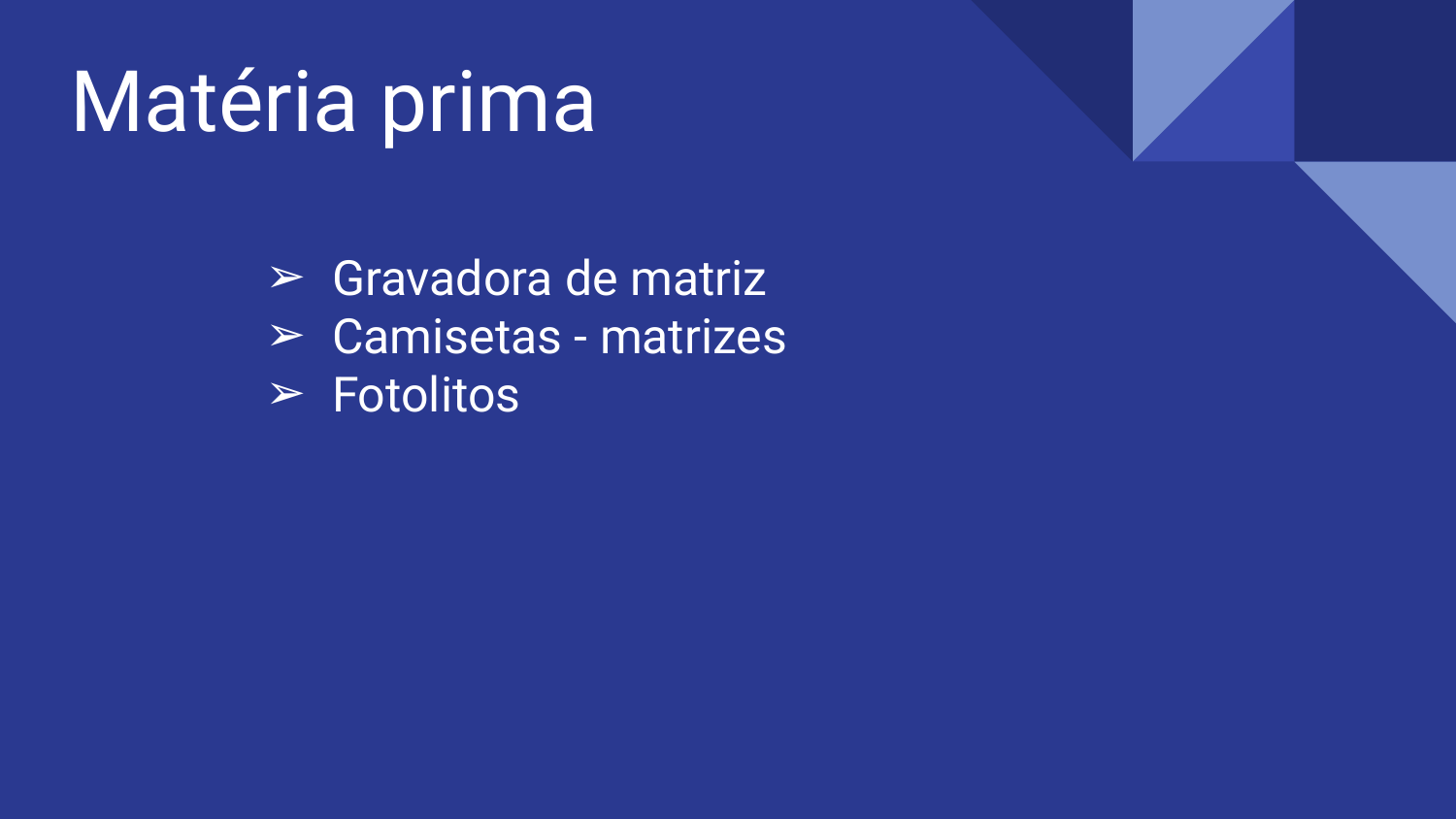

# Matéria prima
Gravadora de matriz
Camisetas - matrizes
Fotolitos